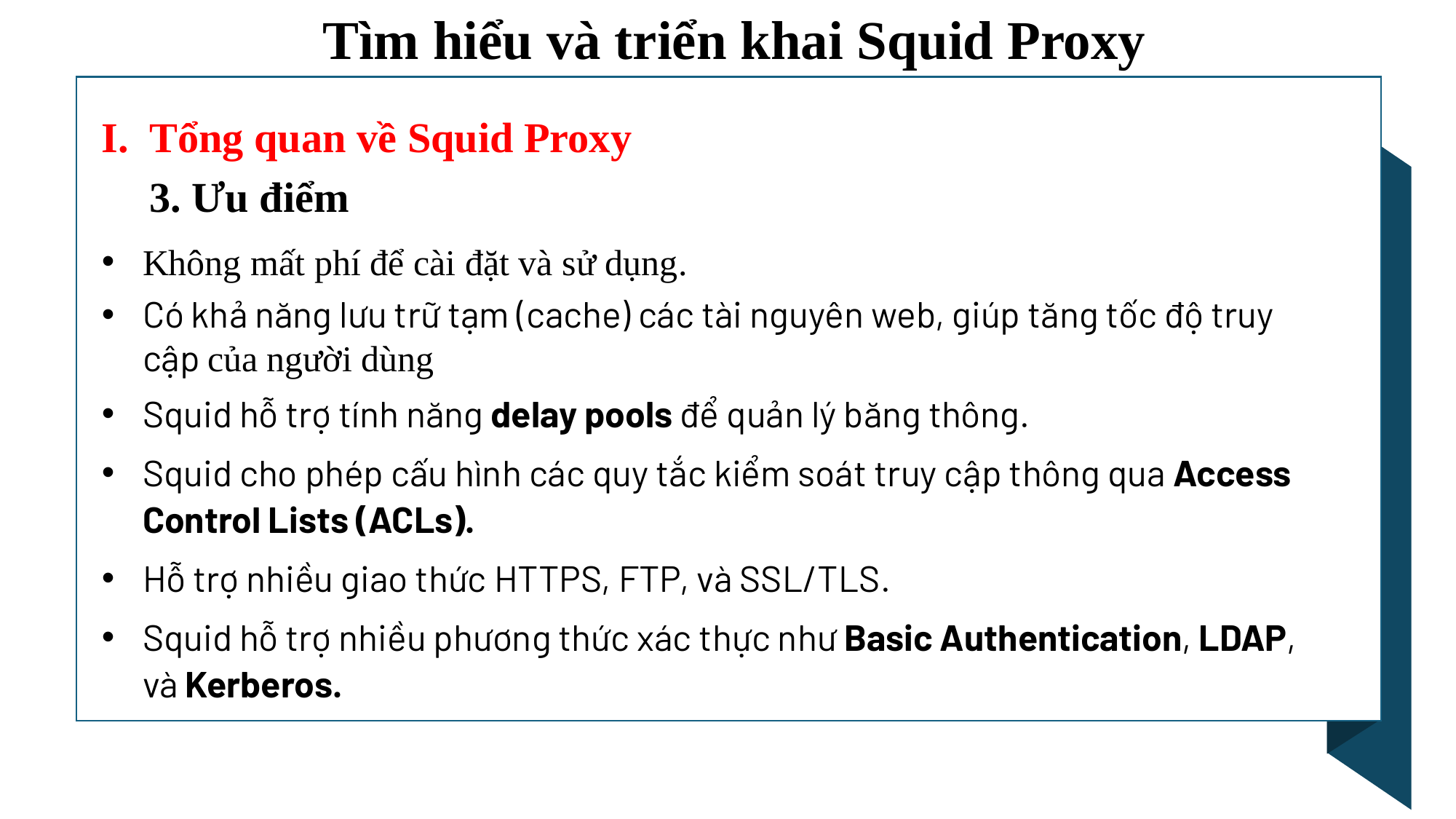

Tìm hiểu và triển khai Squid Proxy

Tổng quan về Squid Proxy
	3. Ưu điểm
Không mất phí để cài đặt và sử dụng.
Có khả năng lưu trữ tạm (cache) các tài nguyên web, giúp tăng tốc độ truy cập của người dùng
Squid hỗ trợ tính năng delay pools để quản lý băng thông.
Squid cho phép cấu hình các quy tắc kiểm soát truy cập thông qua Access Control Lists (ACLs).
Hỗ trợ nhiều giao thức HTTPS, FTP, và SSL/TLS.
Squid hỗ trợ nhiều phương thức xác thực như Basic Authentication, LDAP, và Kerberos.